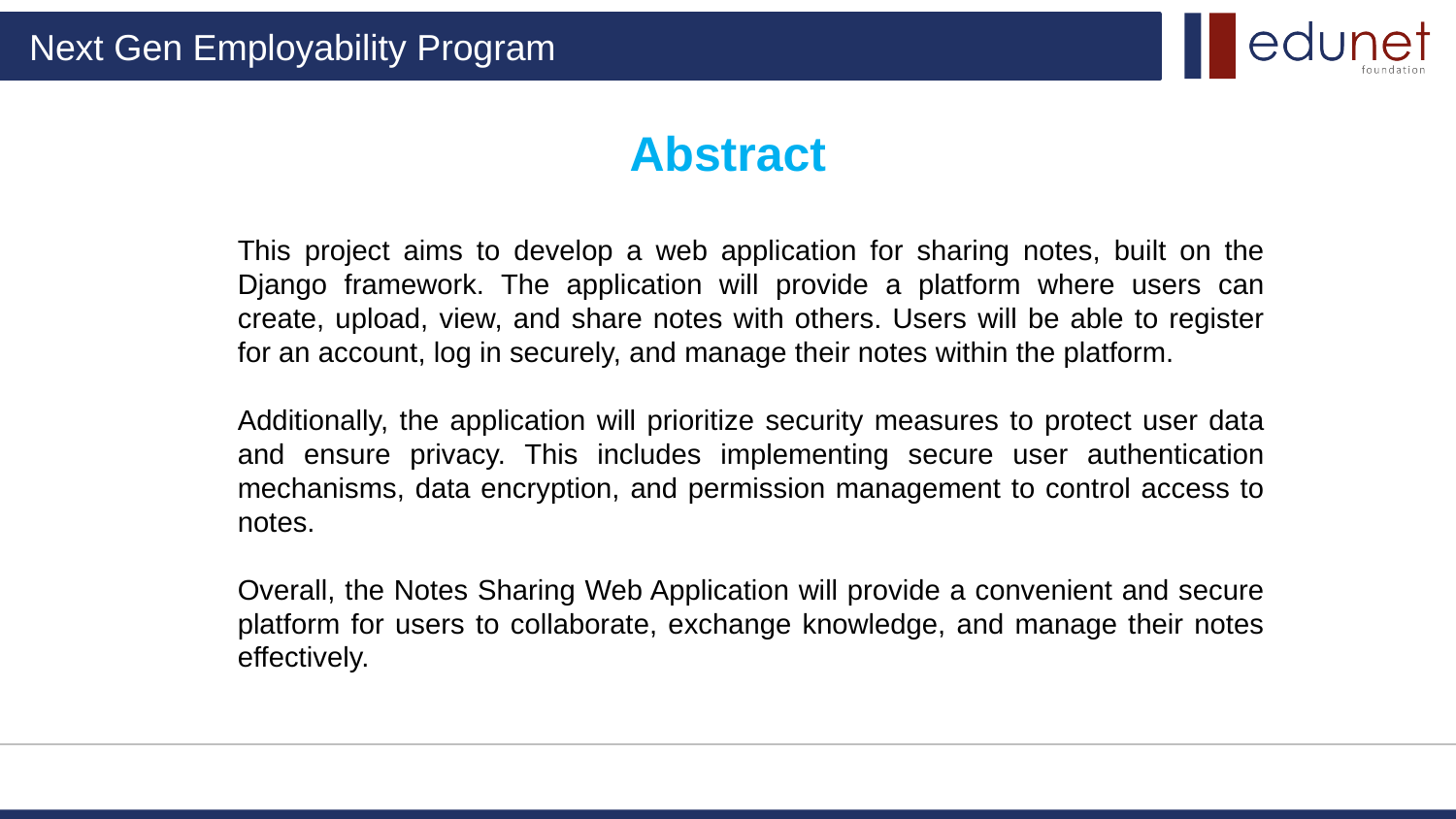

Abstract
This project aims to develop a web application for sharing notes, built on the Django framework. The application will provide a platform where users can create, upload, view, and share notes with others. Users will be able to register for an account, log in securely, and manage their notes within the platform.

Additionally, the application will prioritize security measures to protect user data and ensure privacy. This includes implementing secure user authentication mechanisms, data encryption, and permission management to control access to notes.

Overall, the Notes Sharing Web Application will provide a convenient and secure platform for users to collaborate, exchange knowledge, and manage their notes effectively.